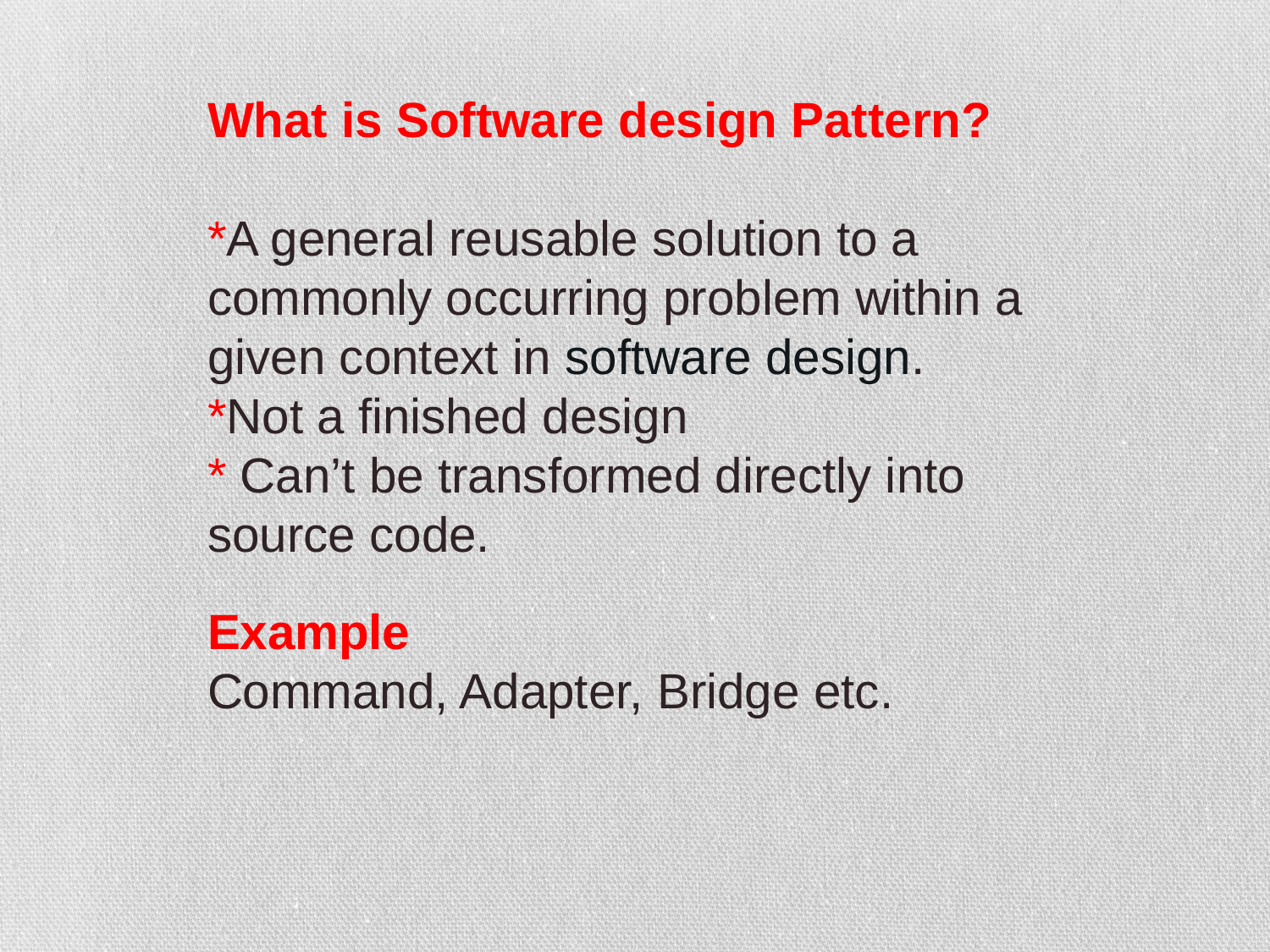

What is Software design Pattern?

*A general reusable solution to a commonly occurring problem within a given context in software design.
*Not a finished design
* Can’t be transformed directly into source code.

Example
Command, Adapter, Bridge etc.